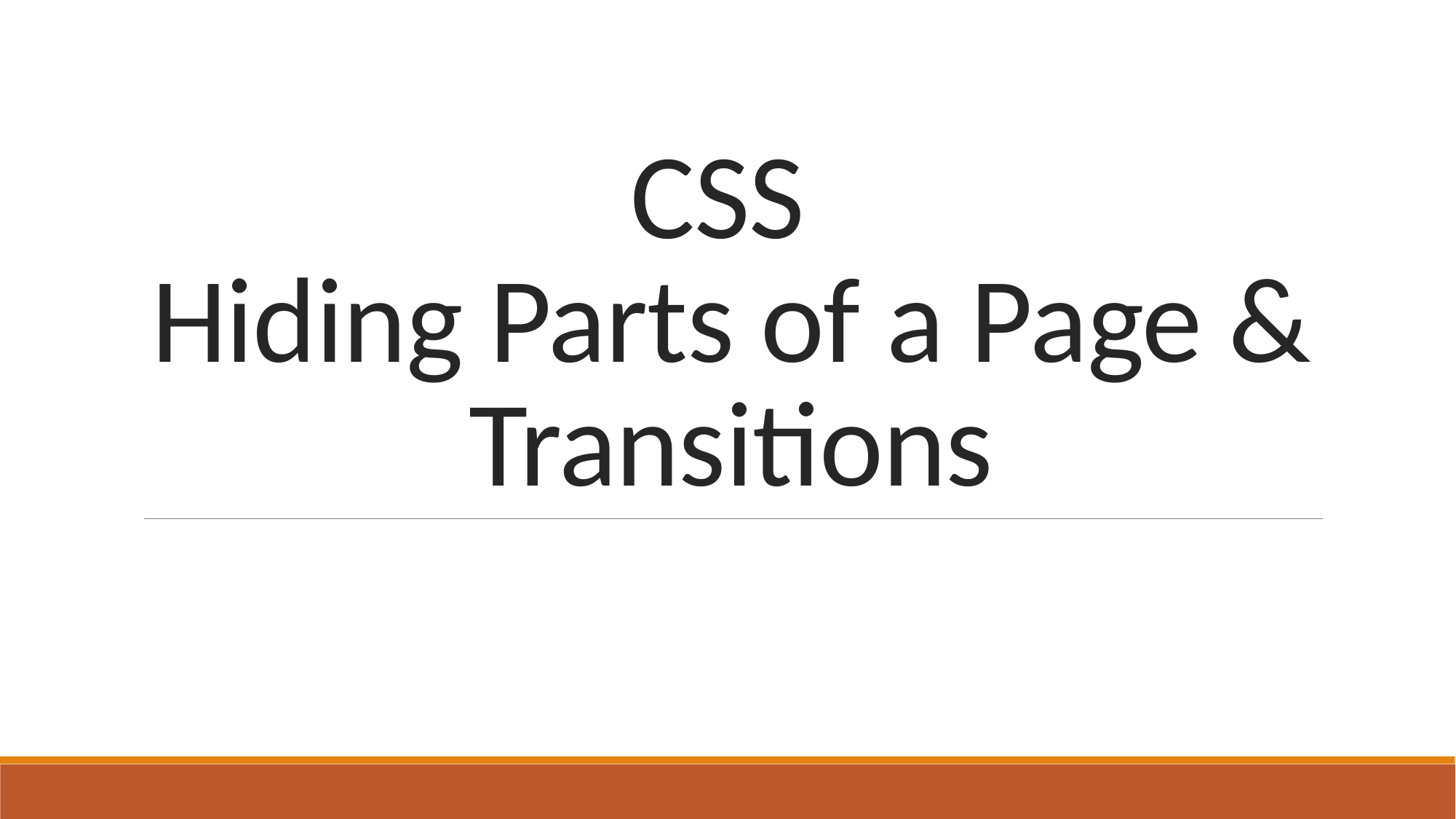

# CSS Hiding Parts of a Page & Transitions